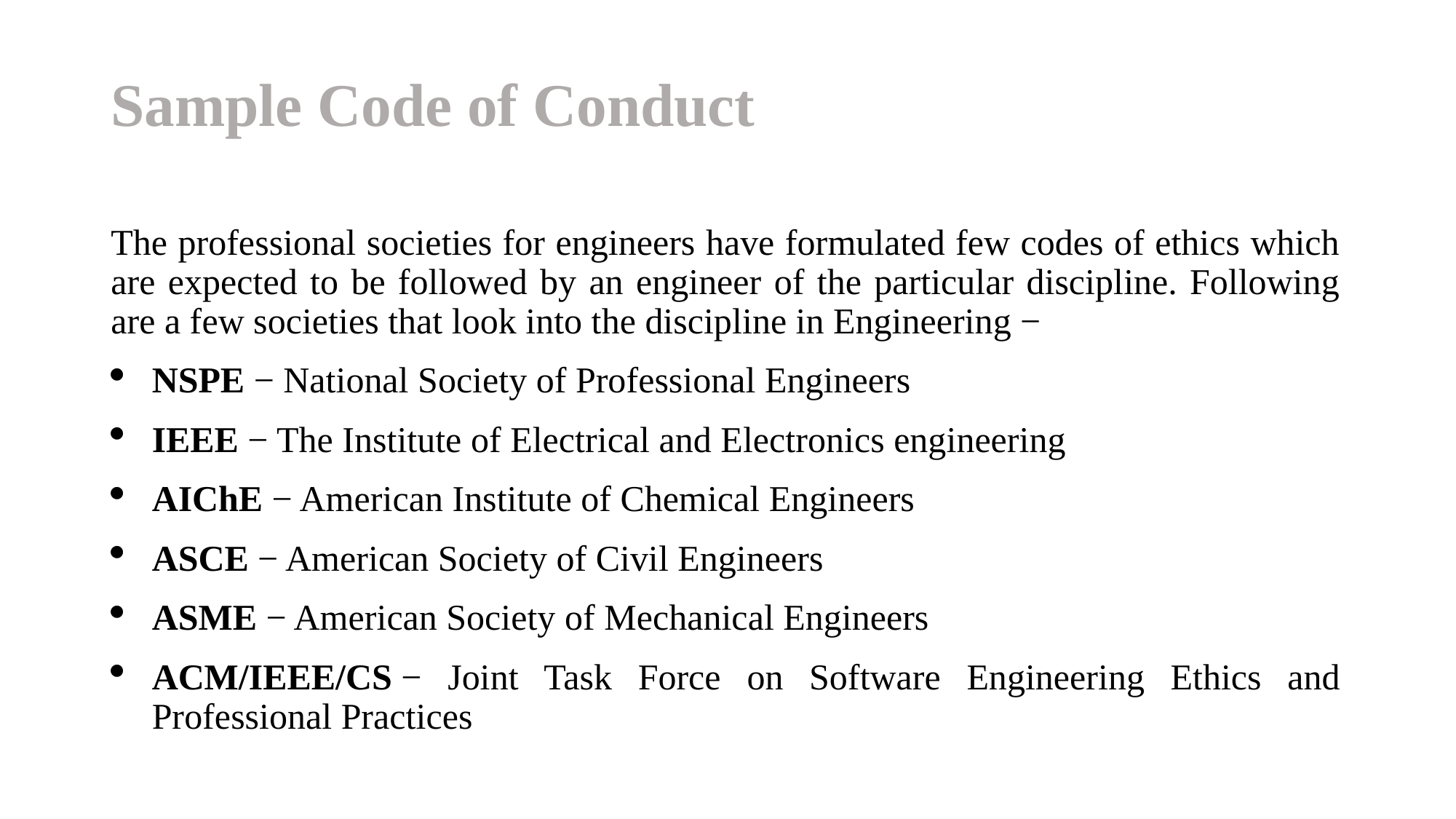

# Sample Code of Conduct
The professional societies for engineers have formulated few codes of ethics which are expected to be followed by an engineer of the particular discipline. Following are a few societies that look into the discipline in Engineering −
NSPE − National Society of Professional Engineers
IEEE − The Institute of Electrical and Electronics engineering
AIChE − American Institute of Chemical Engineers
ASCE − American Society of Civil Engineers
ASME − American Society of Mechanical Engineers
ACM/IEEE/CS − Joint Task Force on Software Engineering Ethics and Professional Practices